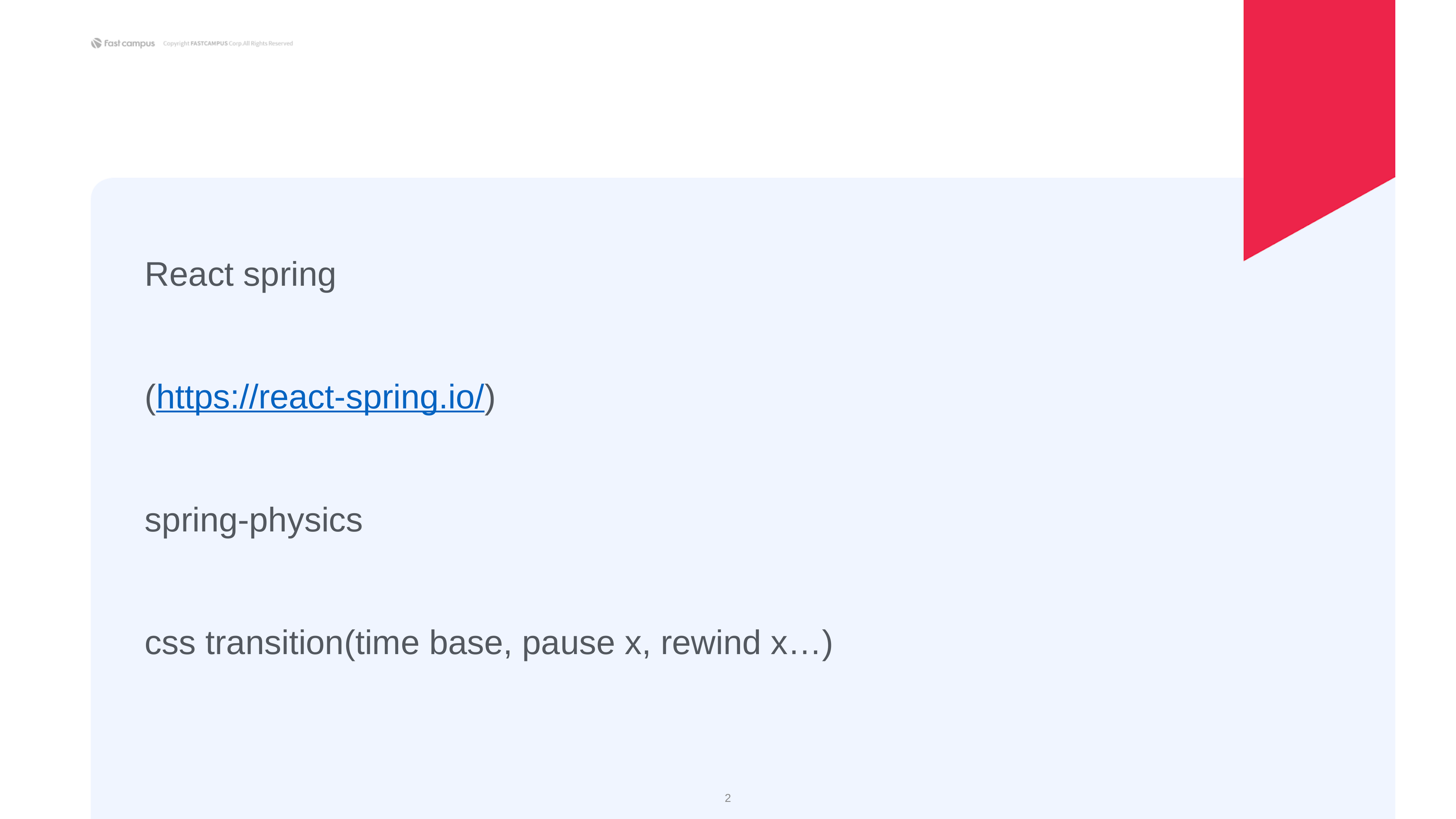

React spring

(https://react-spring.io/)

spring-physics

css transition(time base, pause x, rewind x…)
2